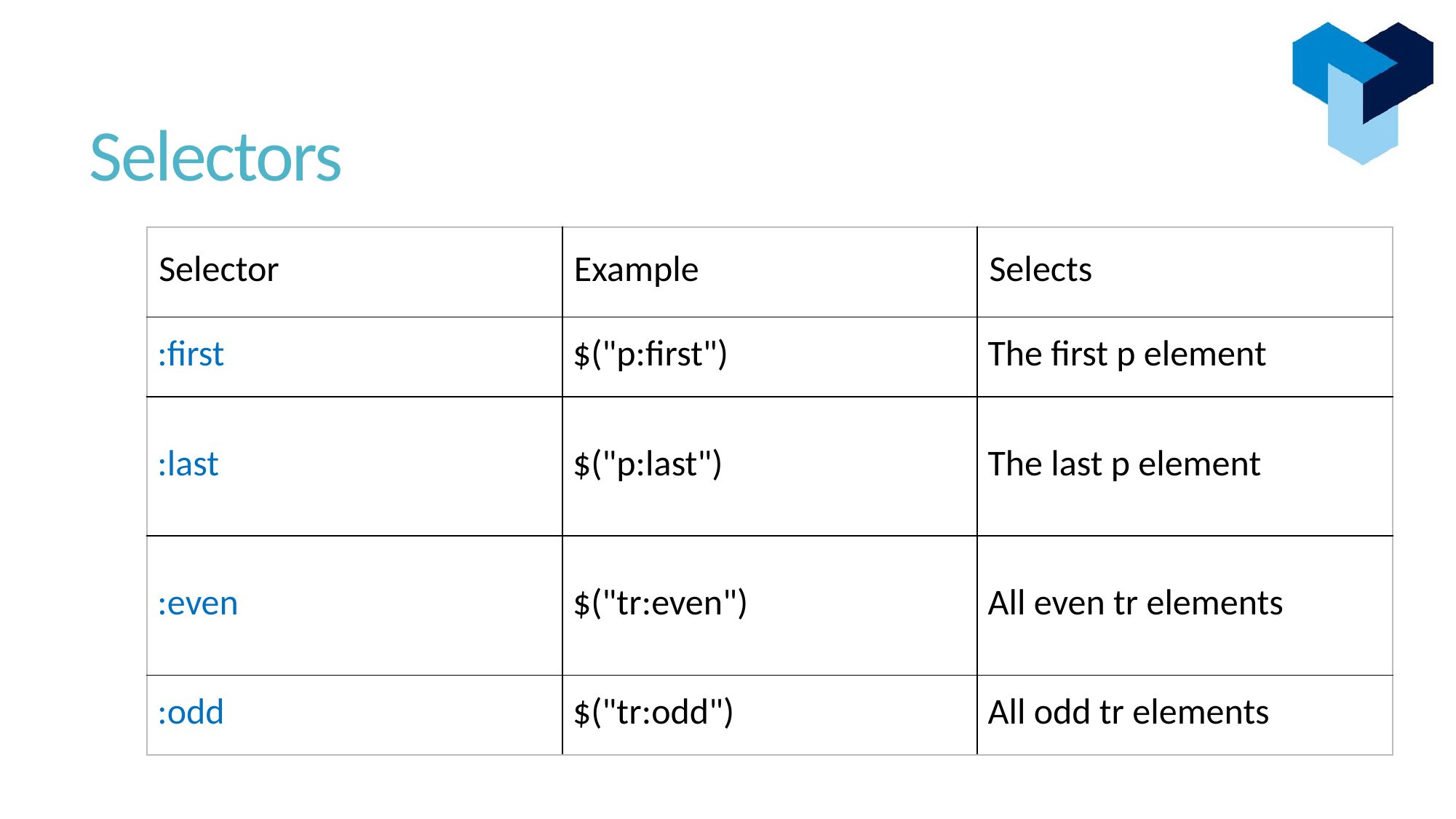

# Selectors
| Selector | Example | Selects |
| --- | --- | --- |
| :first | $("p:first") | The first p element |
| :last | $("p:last") | The last p element |
| :even | $("tr:even") | All even tr elements |
| :odd | $("tr:odd") | All odd tr elements |